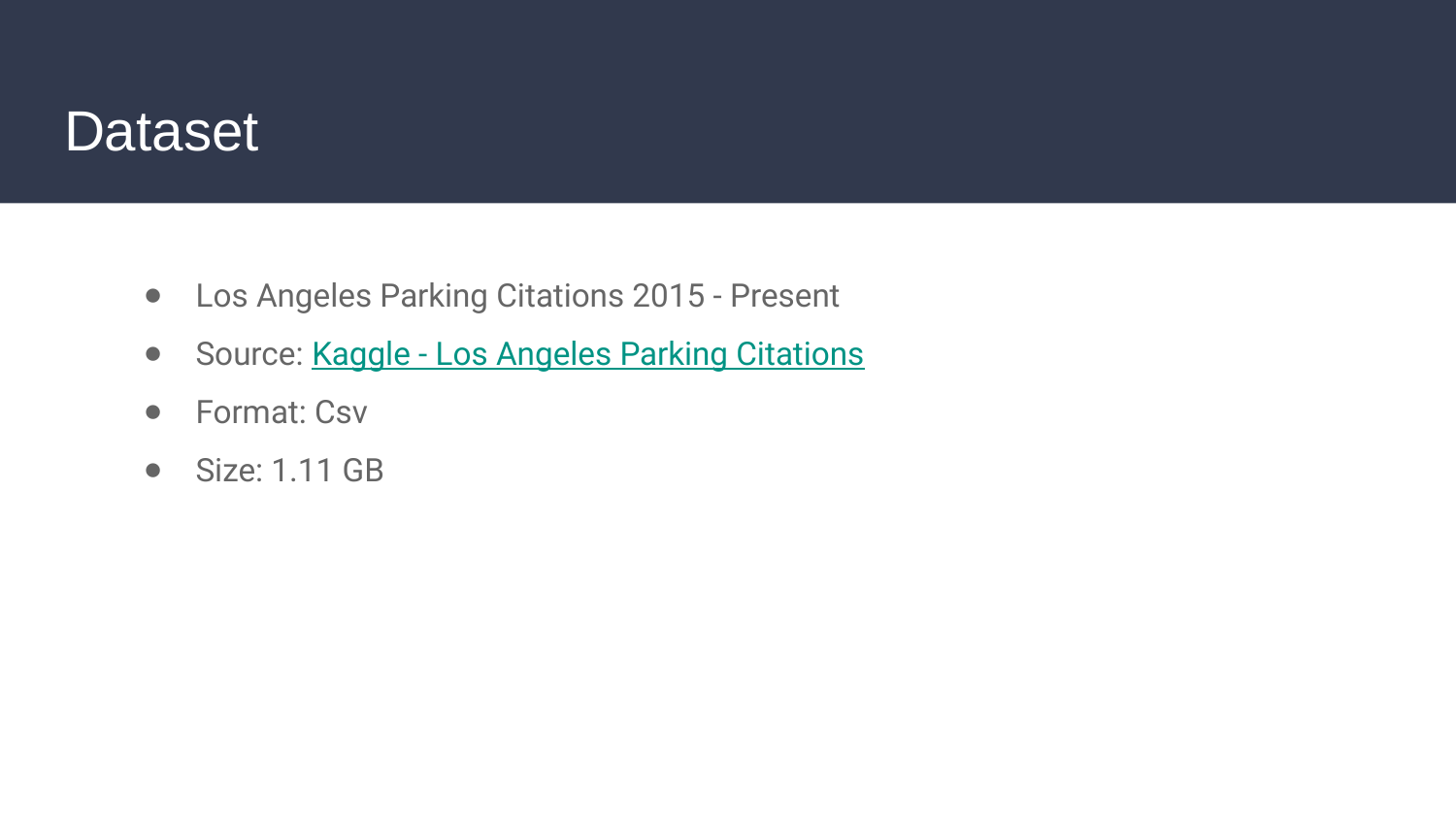

# Dataset

Los Angeles Parking Citations 2015 - Present
Source: Kaggle - Los Angeles Parking Citations
Format: Csv
Size: 1.11 GB